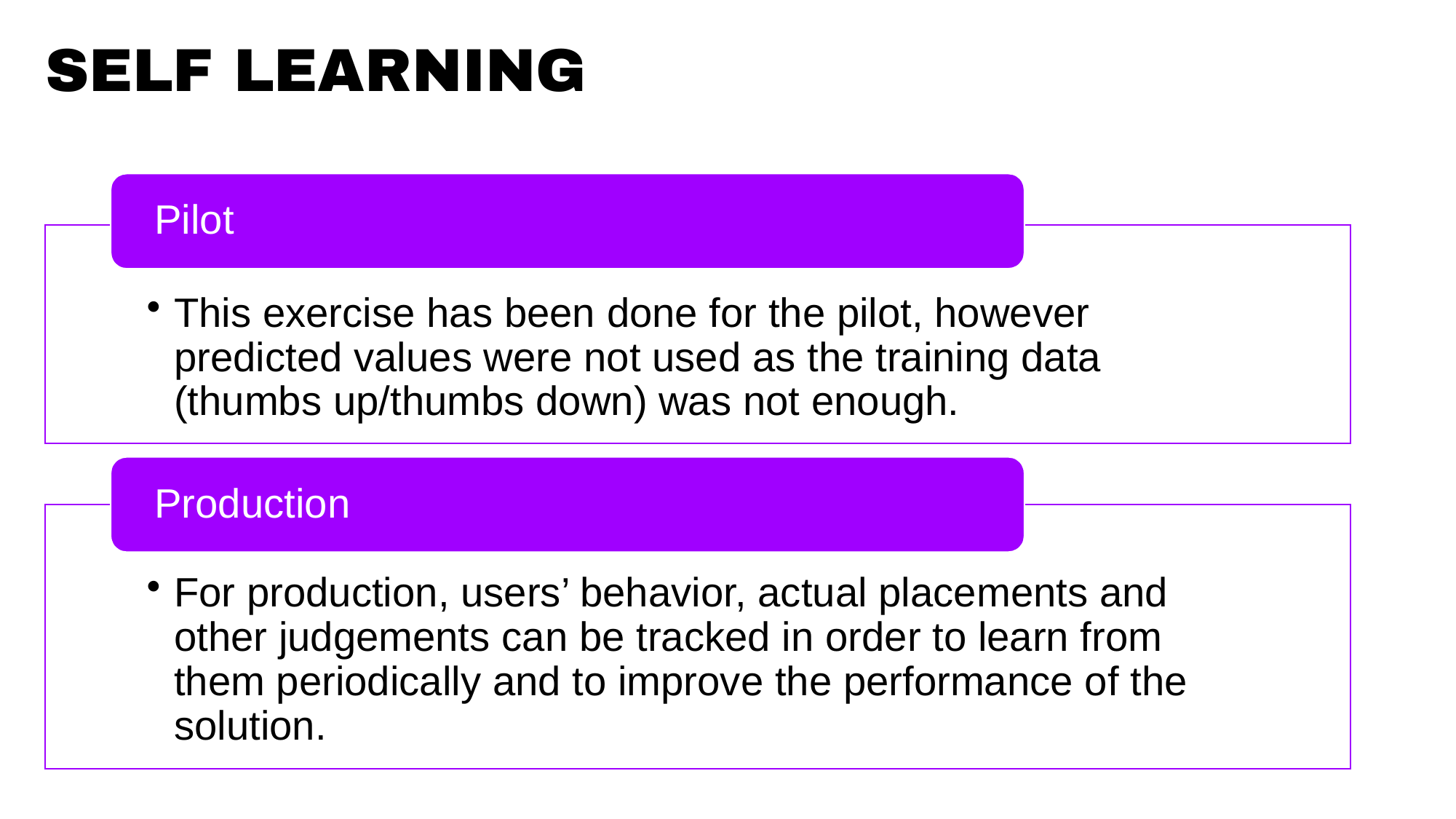

# Self learning
This exercise has been done for the pilot, however predicted values were not used as the training data (thumbs up/thumbs down) was not enough.
Pilot
For production, users’ behavior, actual placements and other judgements can be tracked in order to learn from them periodically and to improve the performance of the solution.
Production